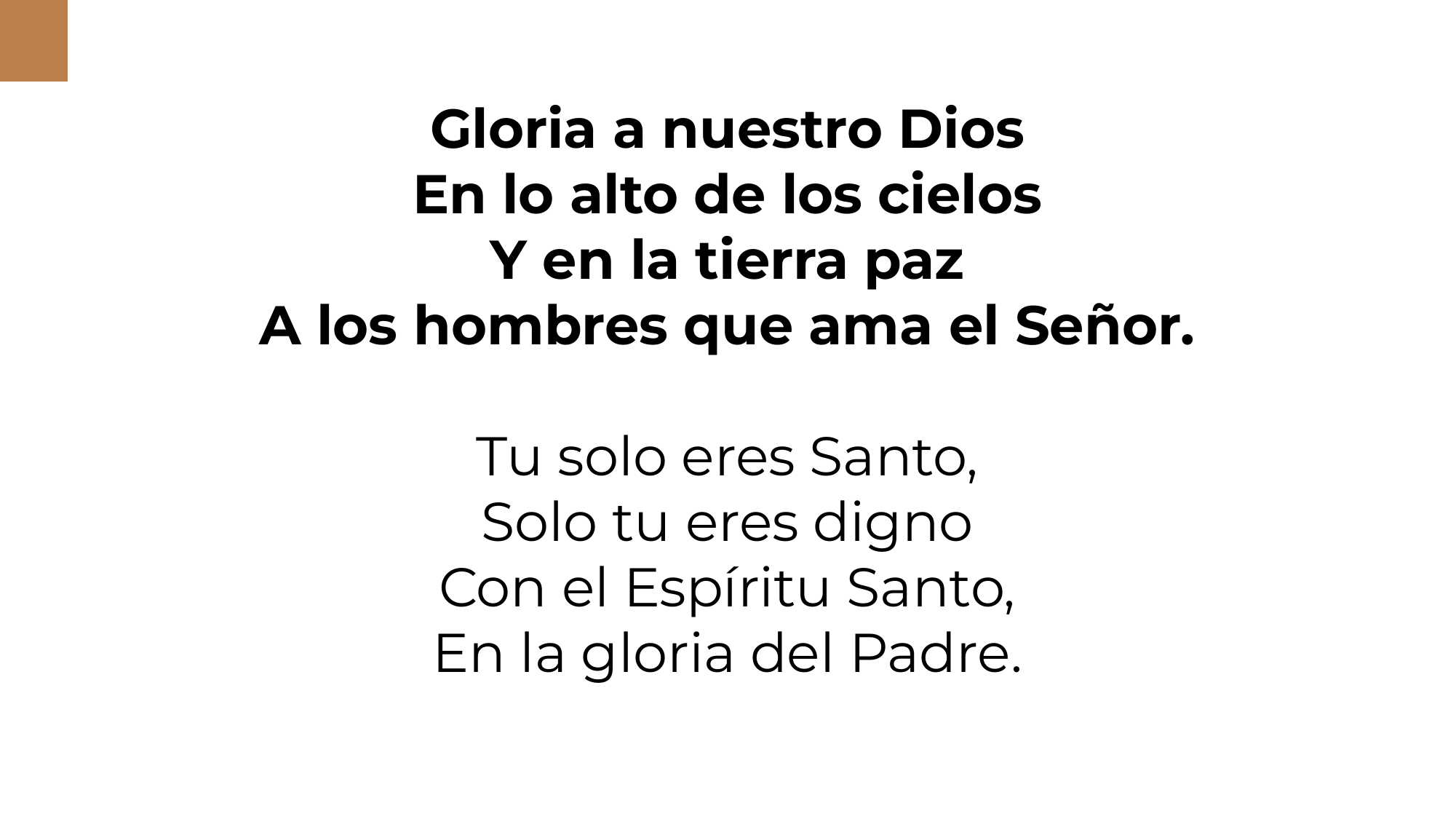

Gloria a nuestro Dios
En lo alto de los cielos
Y en la tierra paz
A los hombres que ama el Señor.

Tu solo eres Santo,
Solo tu eres digno
Con el Espíritu Santo,
En la gloria del Padre.